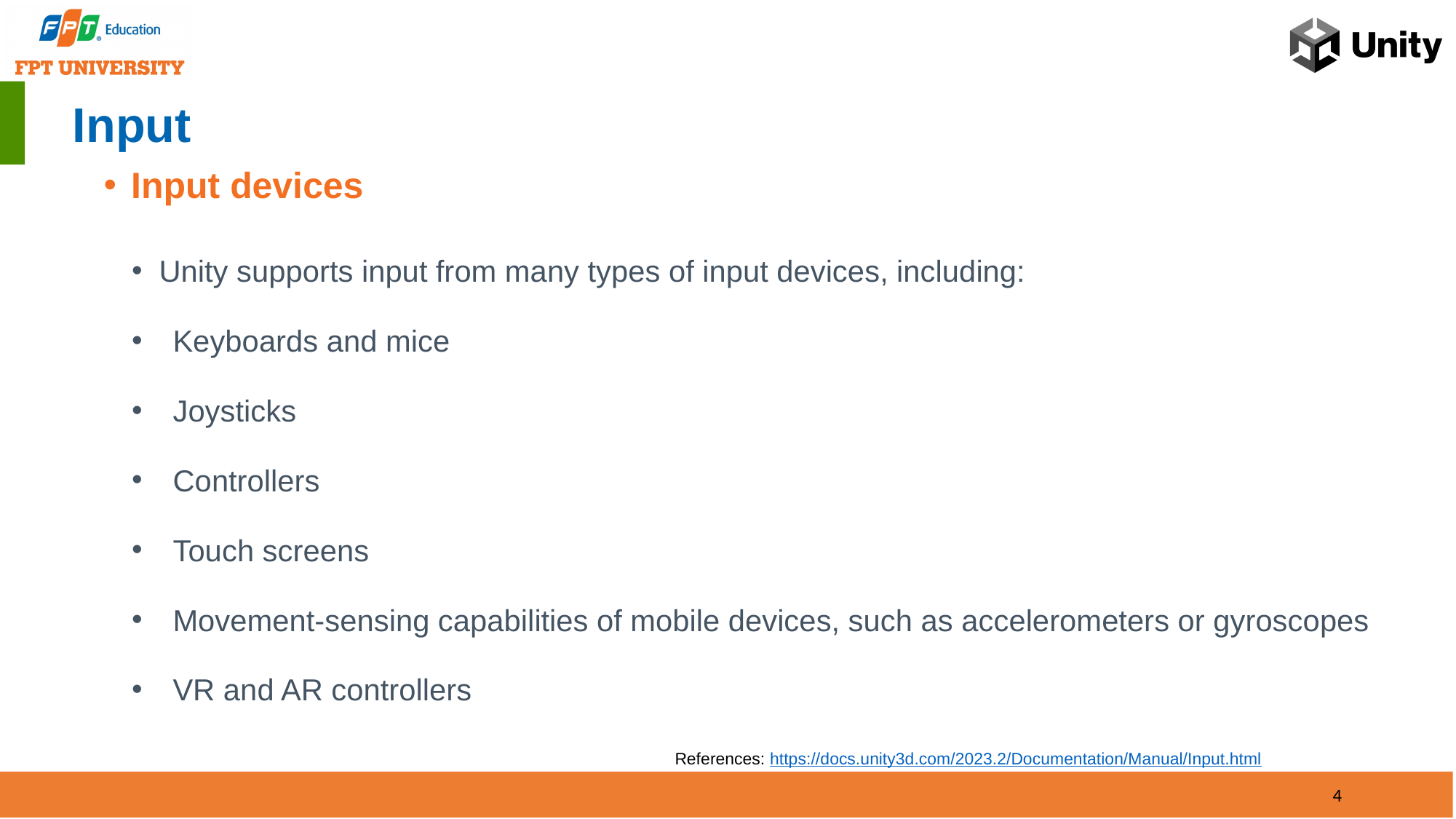

# Input
Input devices
Unity supports input from many types of input devices, including:
Keyboards and mice
Joysticks
Controllers
Touch screens
Movement-sensing capabilities of mobile devices, such as accelerometers or gyroscopes
VR and AR controllers
References: https://docs.unity3d.com/2023.2/Documentation/Manual/Input.html
4